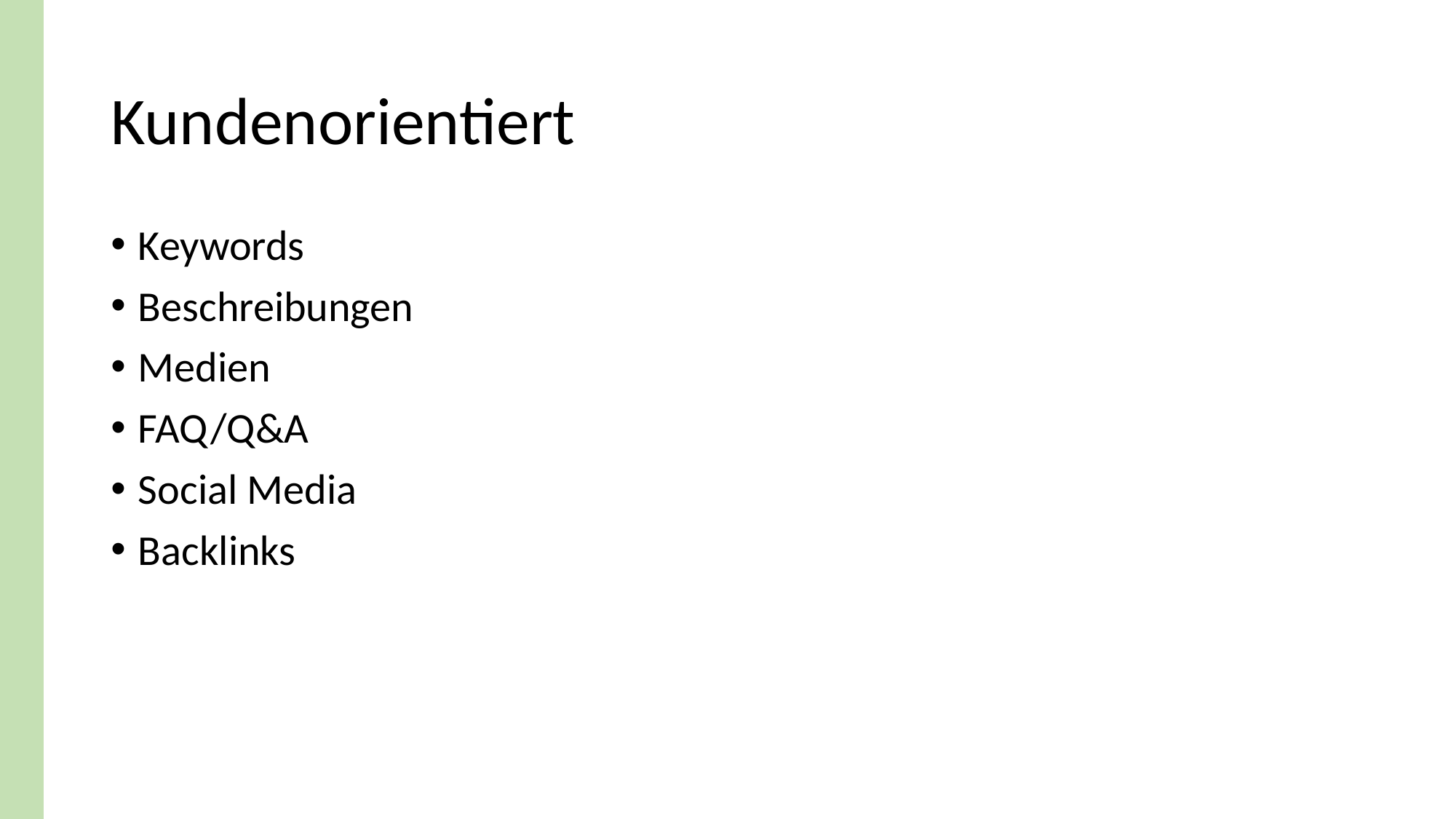

# Kundenorientiert
Keywords
Beschreibungen
Medien
FAQ/Q&A
Social Media
Backlinks